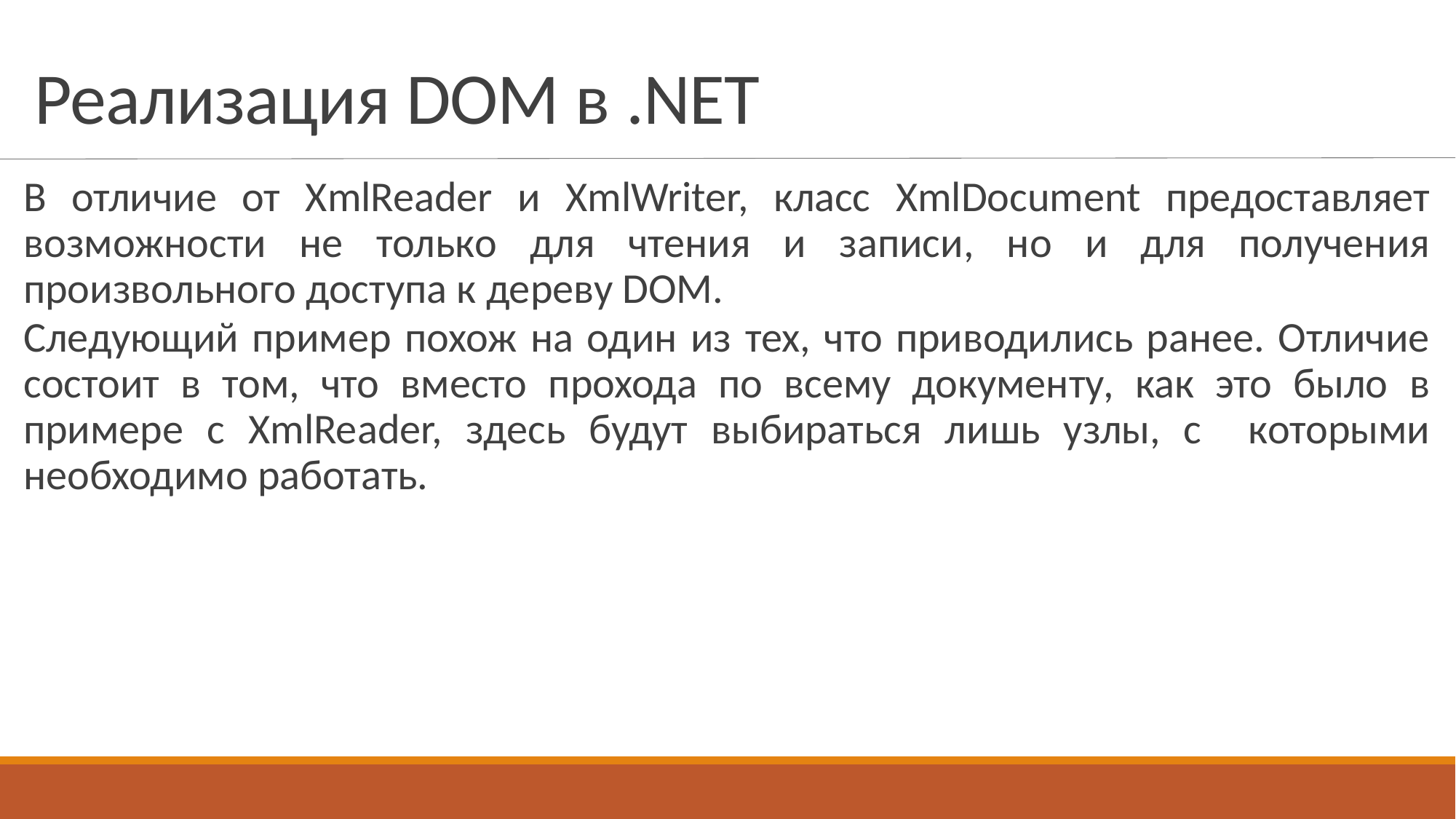

# Реализация DOM в .NET
В отличие от XmlReader и XmlWriter, класс XmlDocument предоставляет возможности не только для чтения и записи, но и для получения произвольного доступа к дереву DOM.
Следующий пример похож на один из тех, что приводились ранее. Отличие состоит в том, что вместо прохода по всему документу, как это было в примере с XmlReader, здесь будут выбираться лишь узлы, с  которыми необходимо работать.